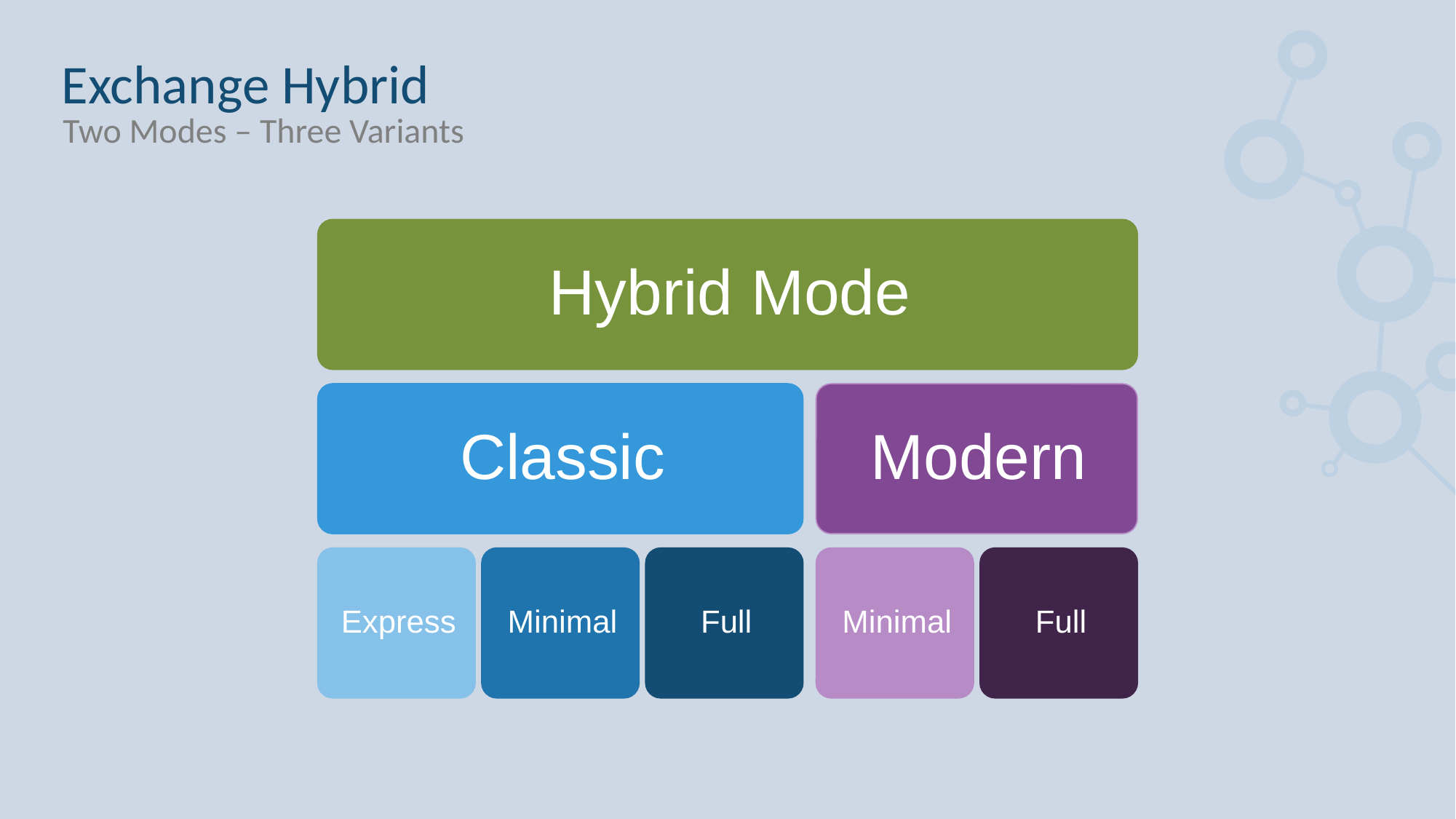

# Exchange Hybrid
Two Modes – Three Variants
Hybrid Mode
Classic
Express
Minimal
Full
Modern
Minimal
Full